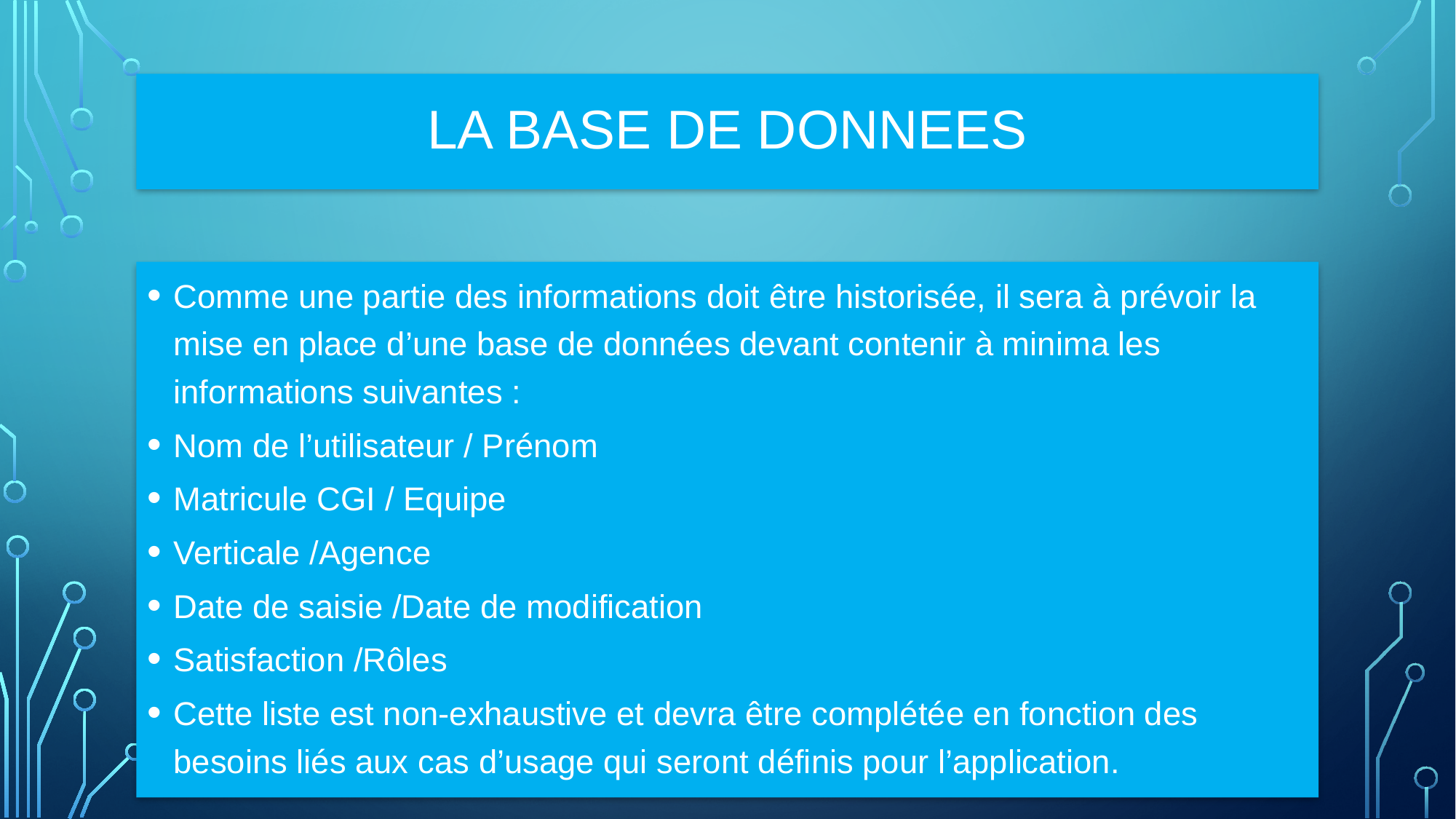

# La BASE DE DONNEES
Comme une partie des informations doit être historisée, il sera à prévoir la mise en place d’une base de données devant contenir à minima les informations suivantes :
Nom de l’utilisateur / Prénom
Matricule CGI / Equipe
Verticale /Agence
Date de saisie /Date de modification
Satisfaction /Rôles
Cette liste est non-exhaustive et devra être complétée en fonction des besoins liés aux cas d’usage qui seront définis pour l’application.